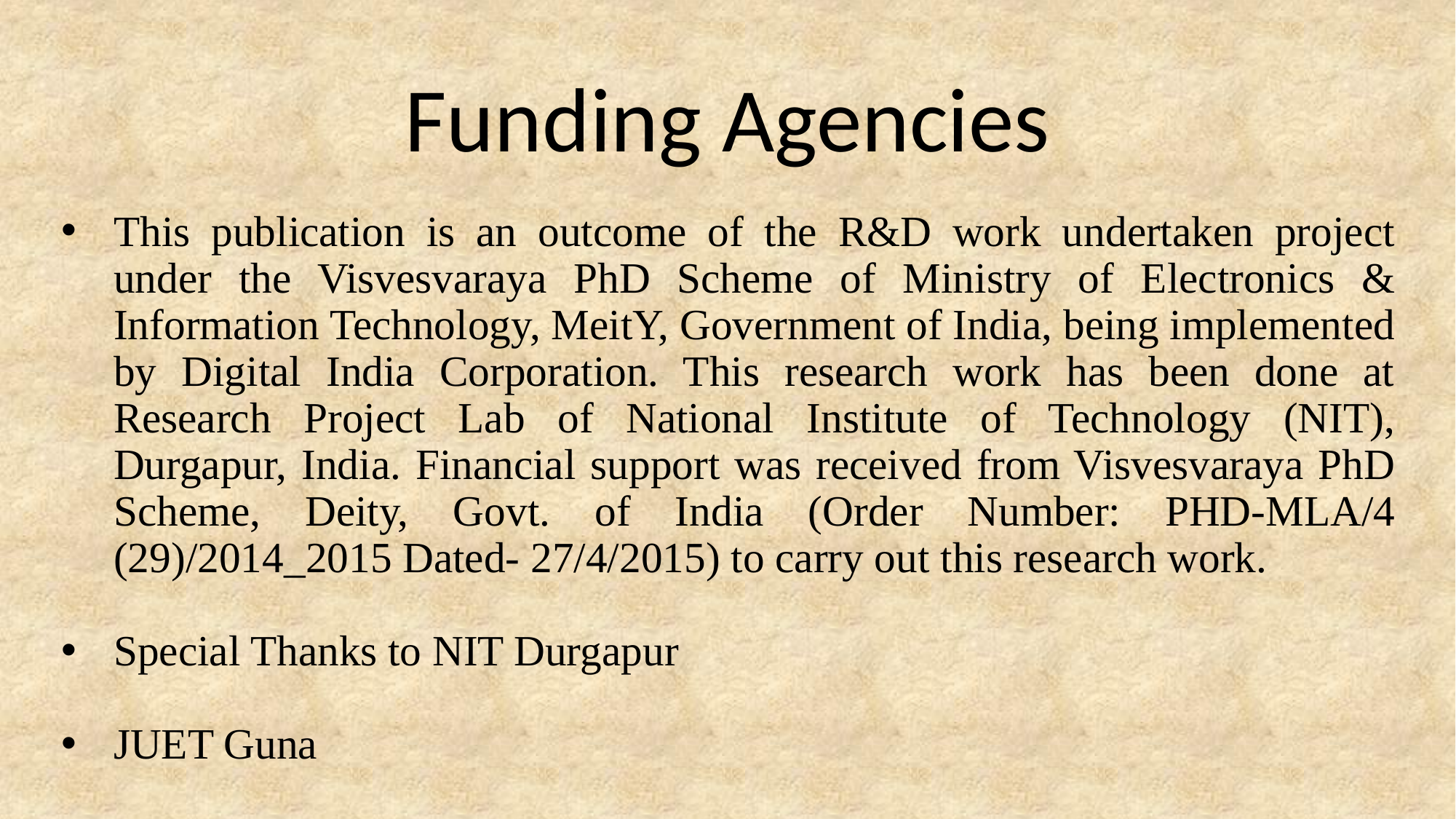

# Funding Agencies
This publication is an outcome of the R&D work undertaken project under the Visvesvaraya PhD Scheme of Ministry of Electronics & Information Technology, MeitY, Government of India, being implemented by Digital India Corporation. This research work has been done at Research Project Lab of National Institute of Technology (NIT), Durgapur, India. Financial support was received from Visvesvaraya PhD Scheme, Deity, Govt. of India (Order Number: PHD-MLA/4 (29)/2014_2015 Dated- 27/4/2015) to carry out this research work.

Special Thanks to NIT Durgapur

JUET Guna